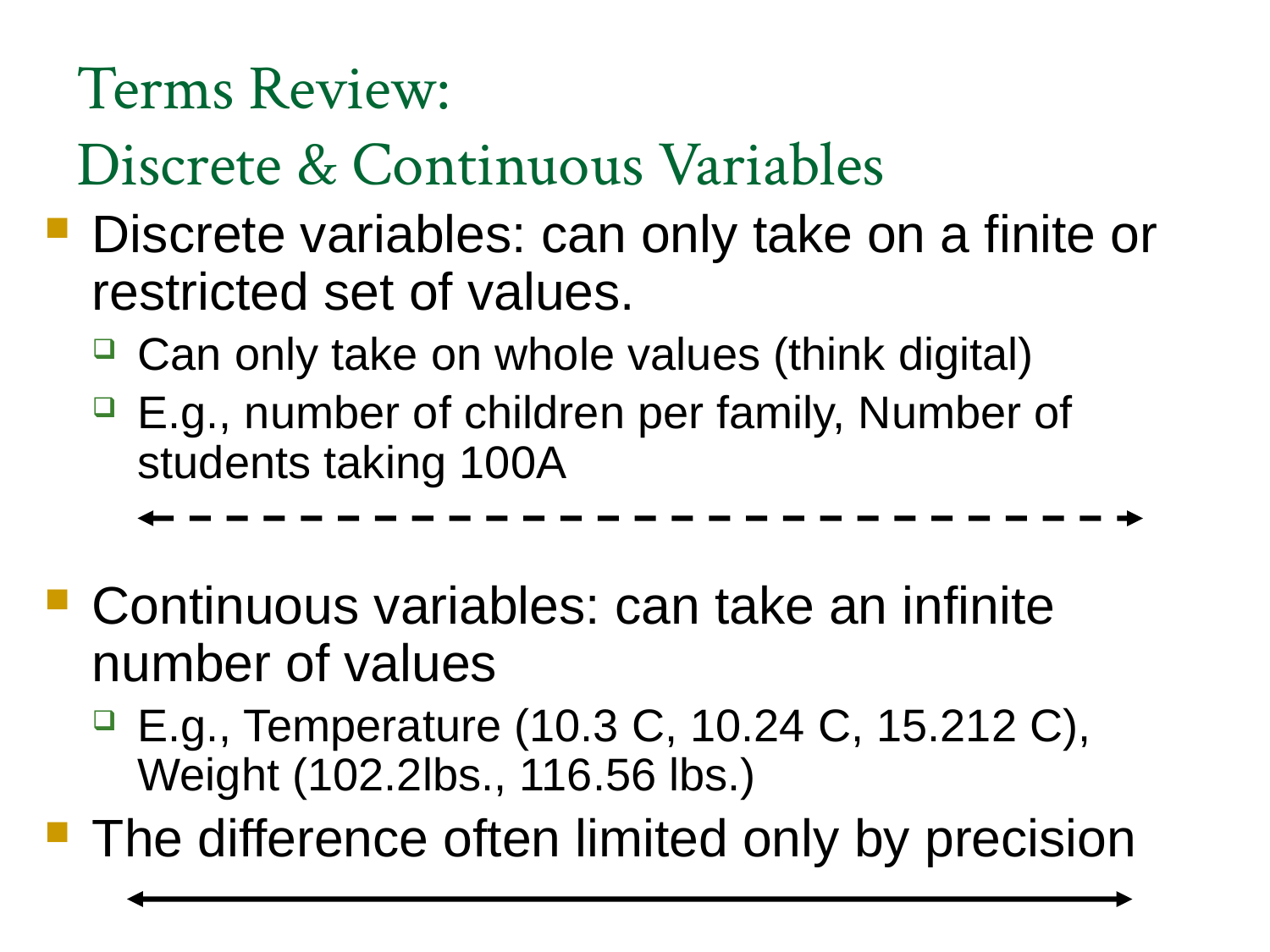

# Terms Review: Discrete & Continuous Variables
Discrete variables: can only take on a finite or restricted set of values.
Can only take on whole values (think digital)
E.g., number of children per family, Number of students taking 100A

Continuous variables: can take an infinite number of values
E.g., Temperature (10.3 C, 10.24 C, 15.212 C), Weight (102.2lbs., 116.56 lbs.)
The difference often limited only by precision

12